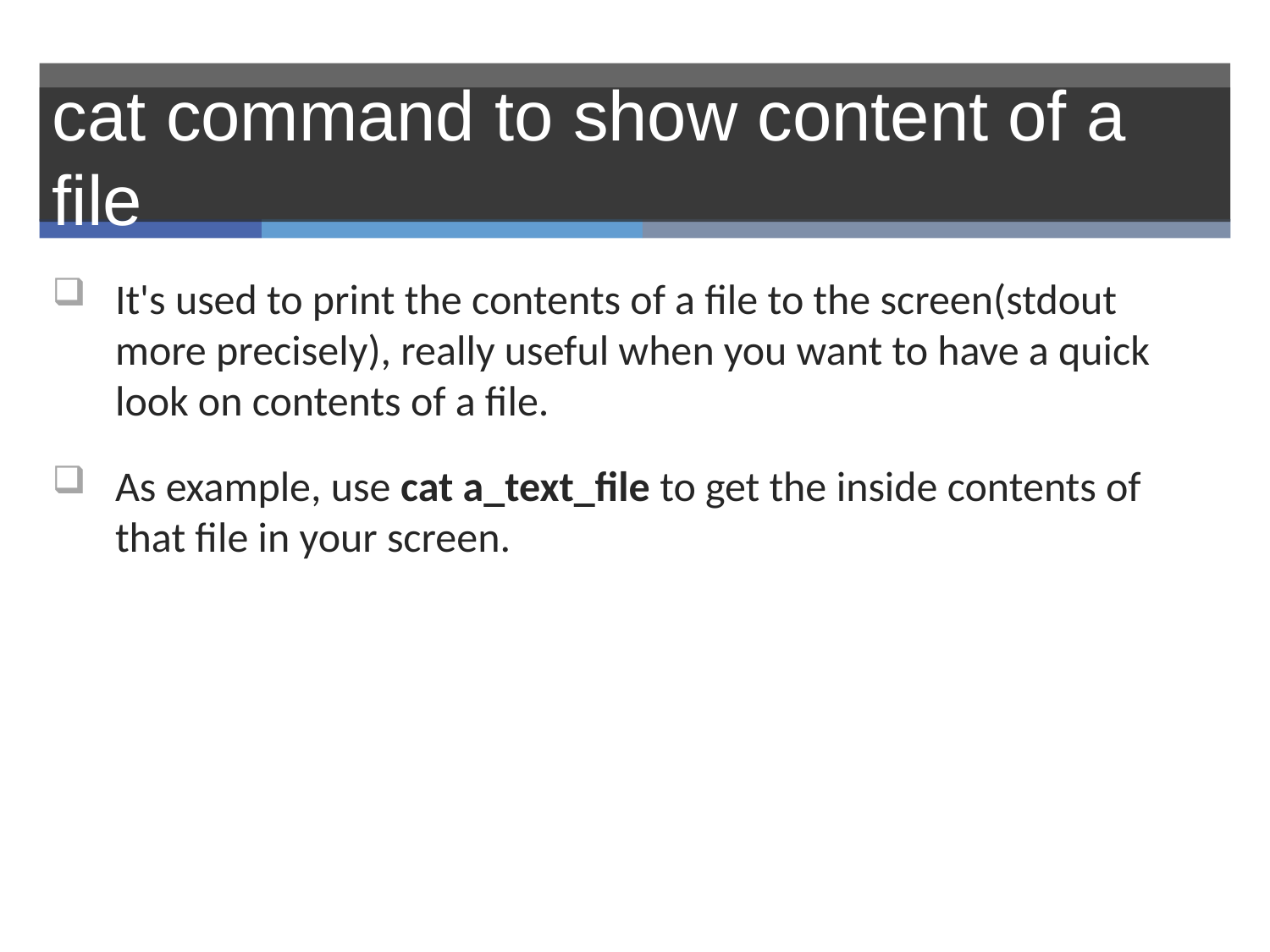

# cat command to show content of a file
It's used to print the contents of a file to the screen(stdout more precisely), really useful when you want to have a quick look on contents of a file.
As example, use cat a_text_file to get the inside contents of that file in your screen.